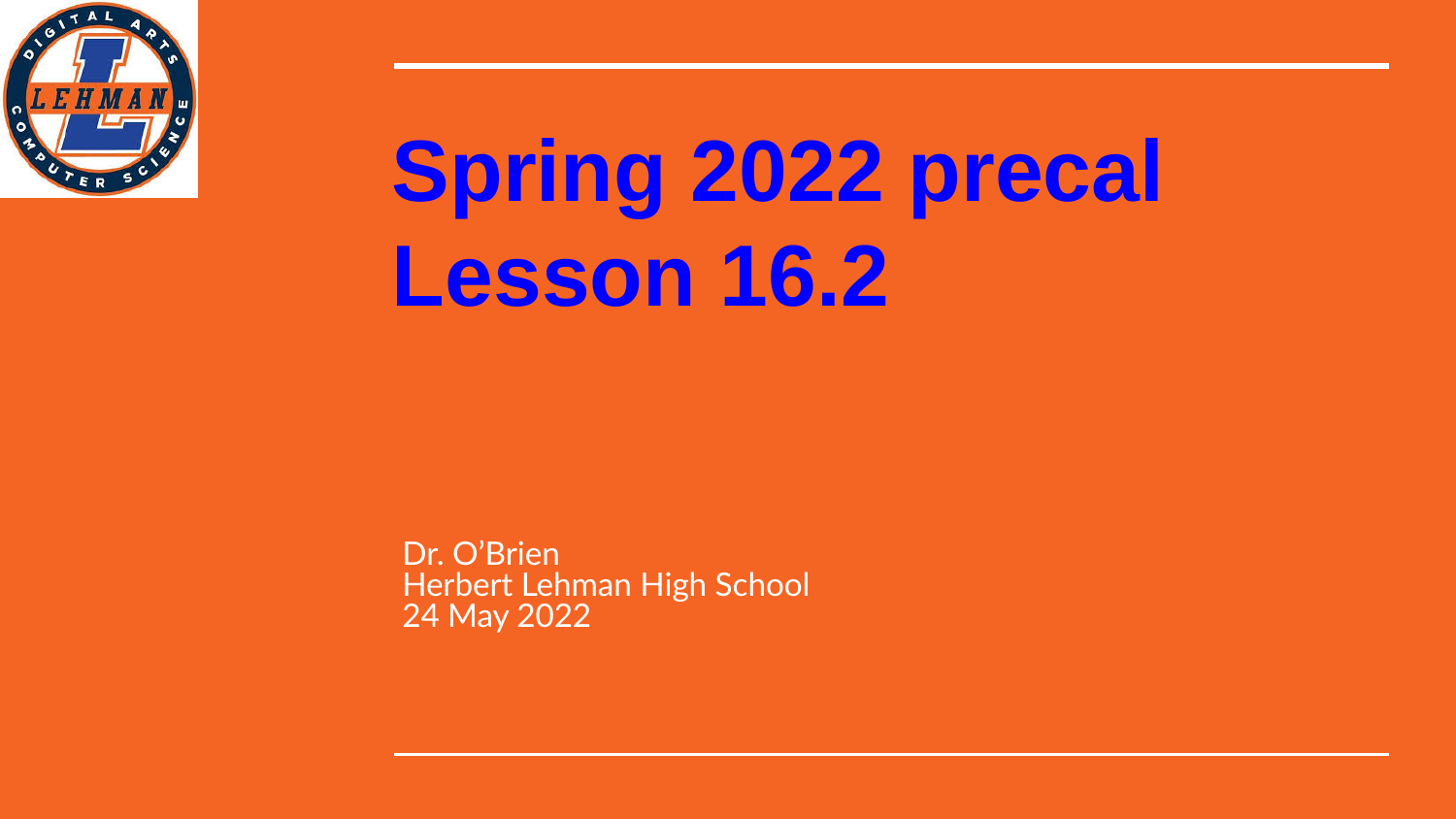

# Spring 2022 precal
Lesson 16.2
Dr. O’Brien
Herbert Lehman High School
24 May 2022